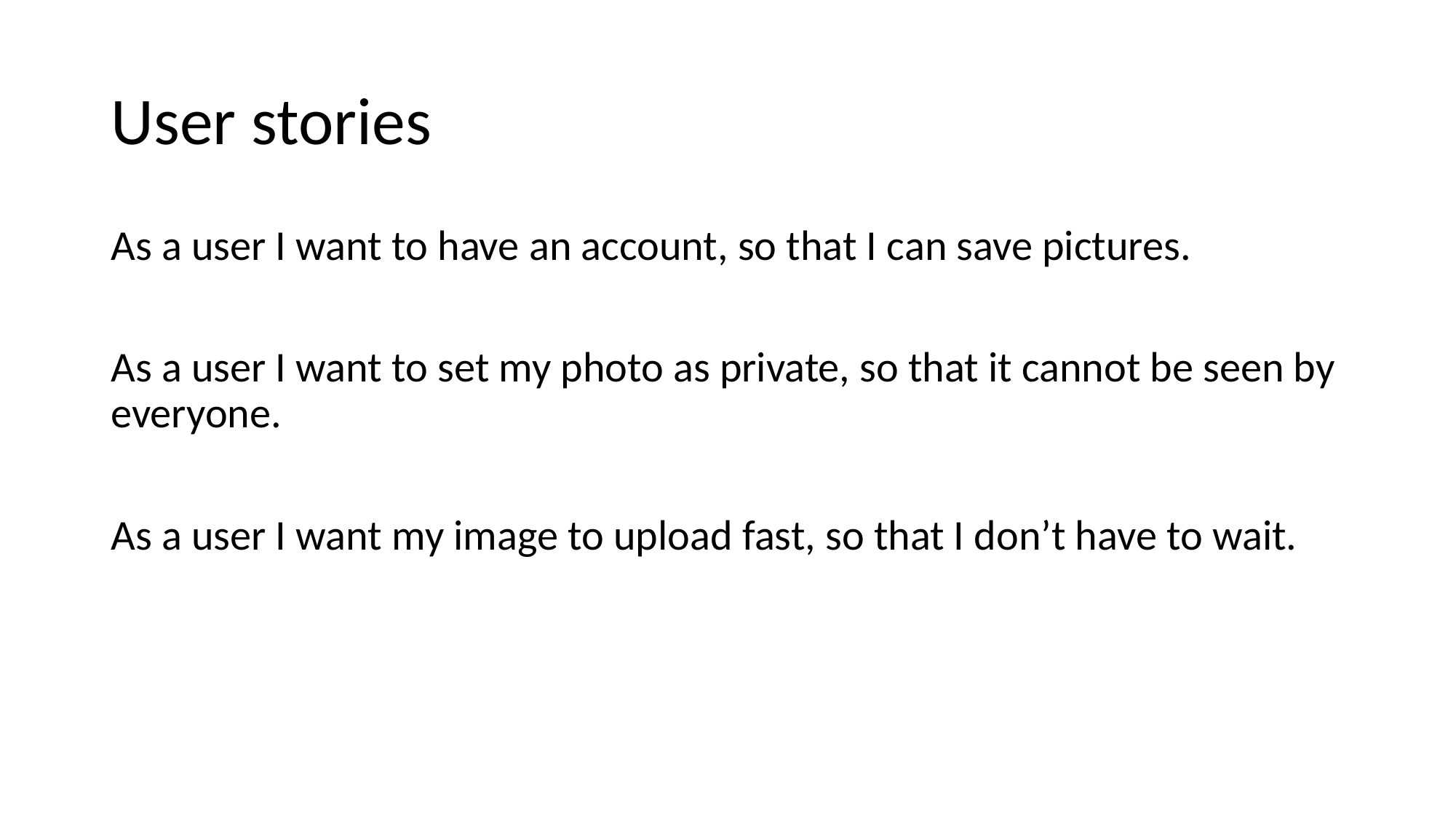

# User stories
As a user I want to have an account, so that I can save pictures.

As a user I want to set my photo as private, so that it cannot be seen by everyone.

As a user I want my image to upload fast, so that I don’t have to wait.